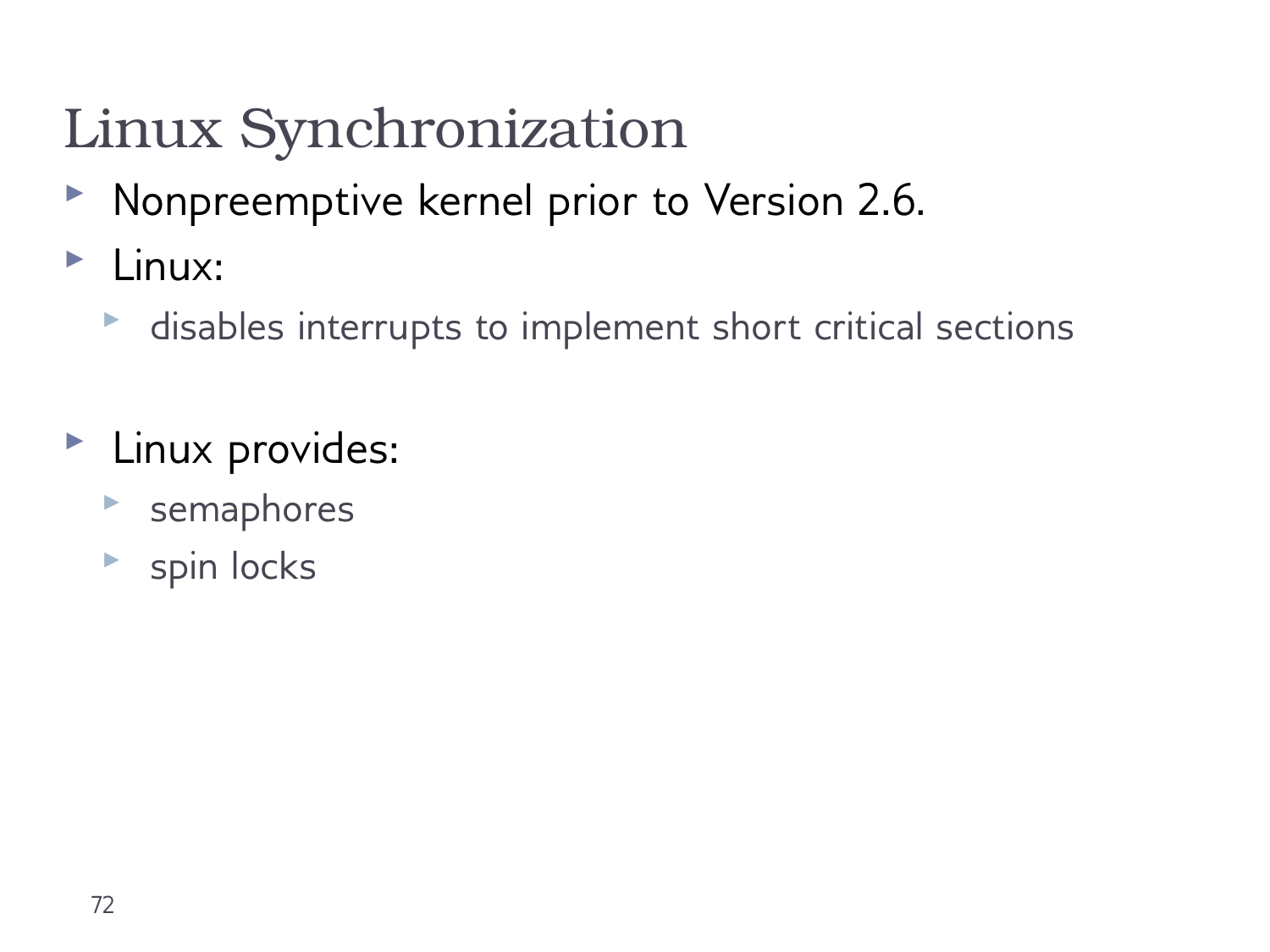

Linux Synchronization
Nonpreemptive kernel prior to Version 2.6.
Linux:
disables interrupts to implement short critical sections

Linux provides:
semaphores
spin locks
72